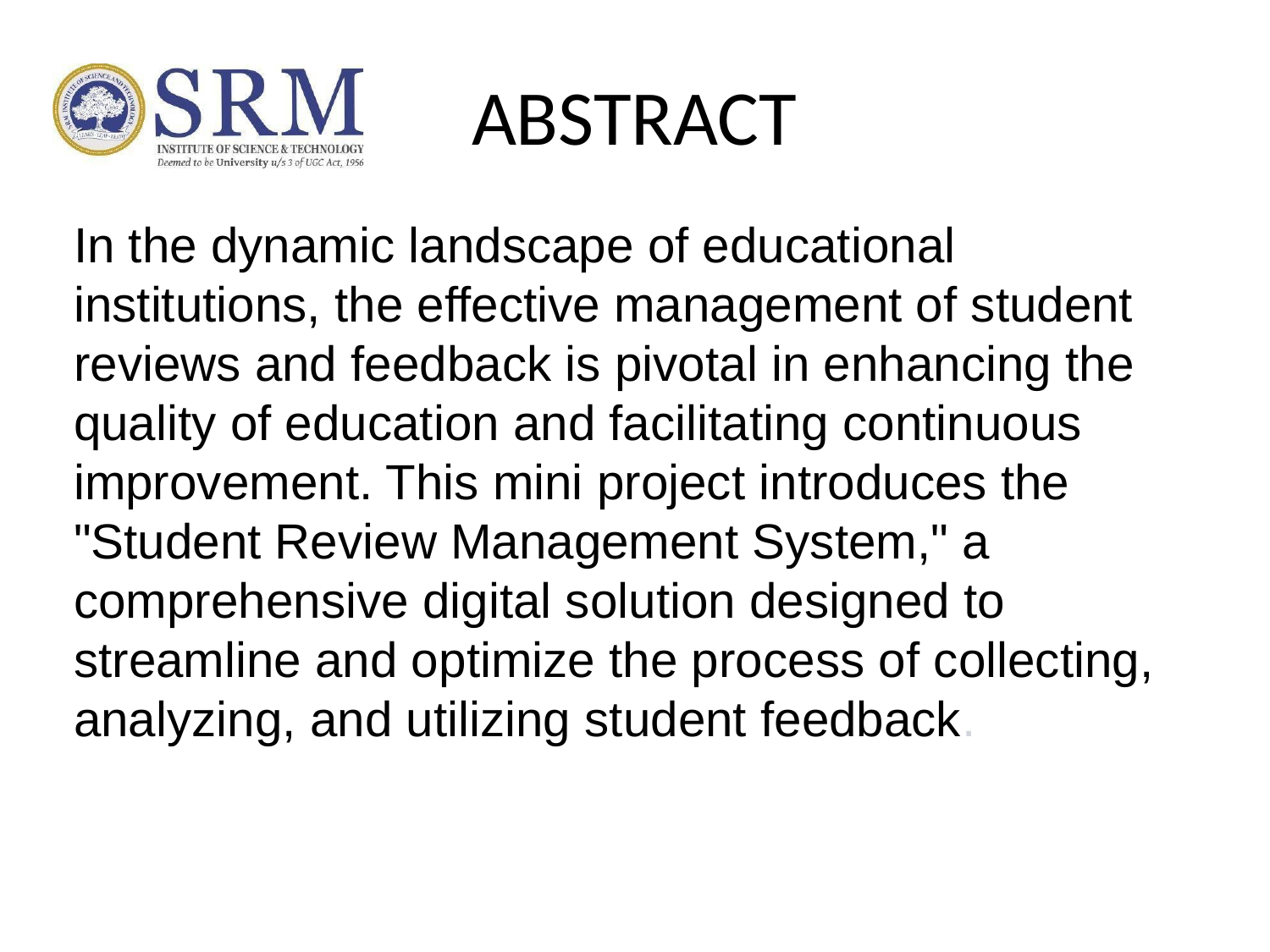

# ABSTRACT
In the dynamic landscape of educational institutions, the effective management of student reviews and feedback is pivotal in enhancing the quality of education and facilitating continuous improvement. This mini project introduces the "Student Review Management System," a comprehensive digital solution designed to streamline and optimize the process of collecting, analyzing, and utilizing student feedback.